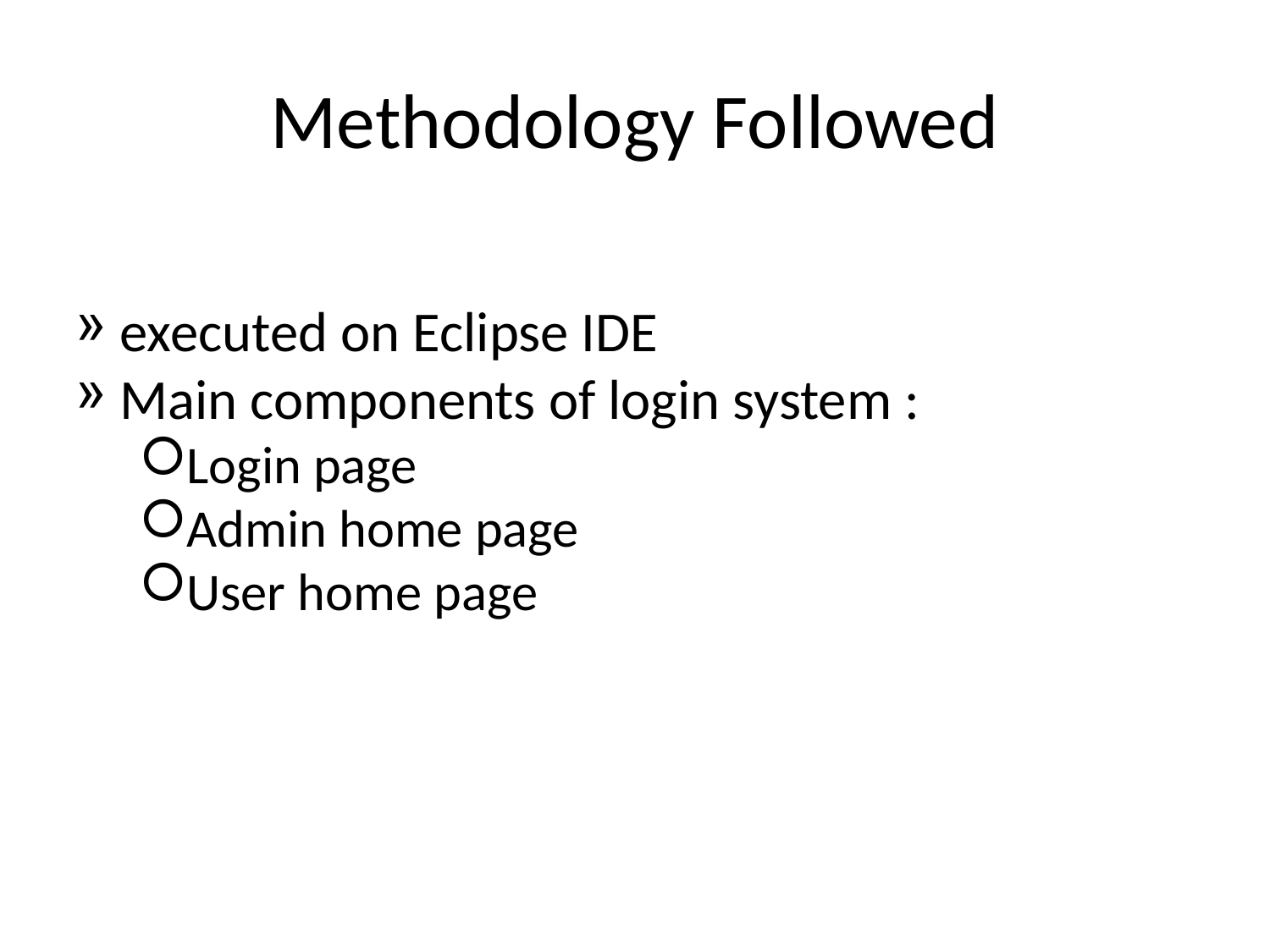

# Methodology Followed
 executed on Eclipse IDE
 Main components of login system :
Login page
Admin home page
User home page